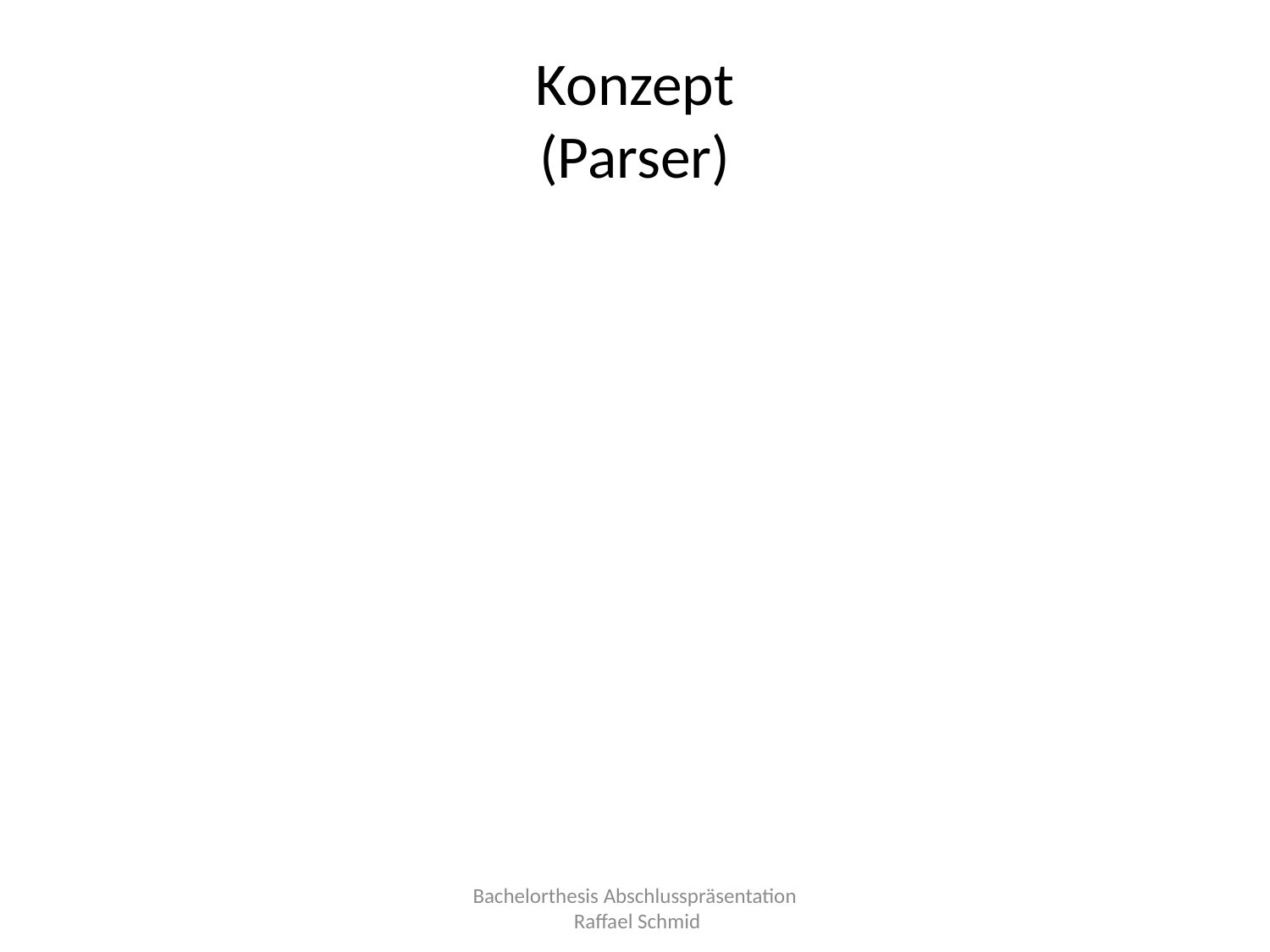

# Konzept (Parser)

Bachelorthesis Abschlusspräsentation
 Raffael Schmid